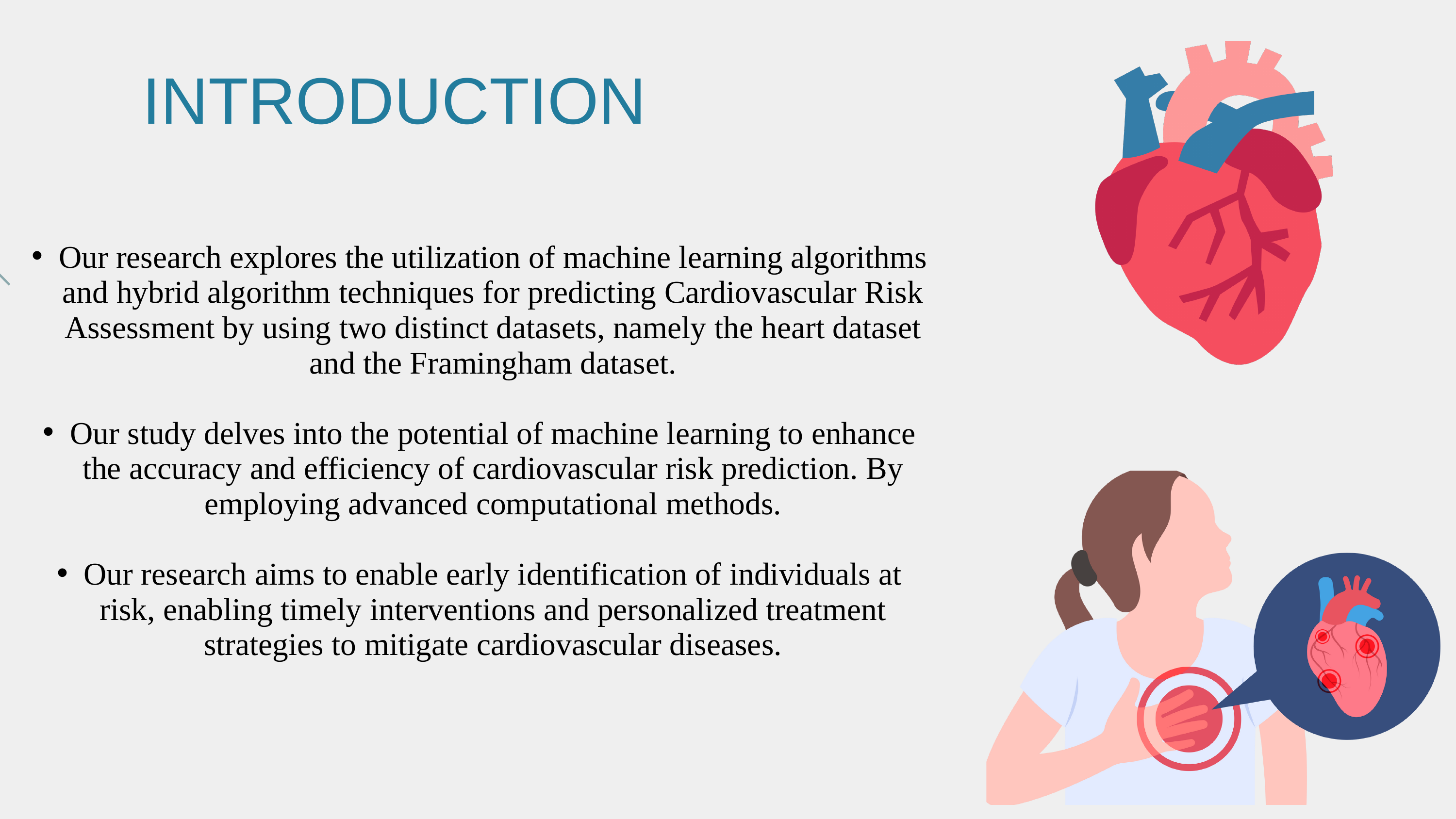

INTRODUCTION

Our research explores the utilization of machine learning algorithms and hybrid algorithm techniques for predicting Cardiovascular Risk Assessment by using two distinct datasets, namely the heart dataset and the Framingham dataset.

Our study delves into the potential of machine learning to enhance the accuracy and efficiency of cardiovascular risk prediction. By employing advanced computational methods.

Our research aims to enable early identification of individuals at risk, enabling timely interventions and personalized treatment strategies to mitigate cardiovascular diseases.